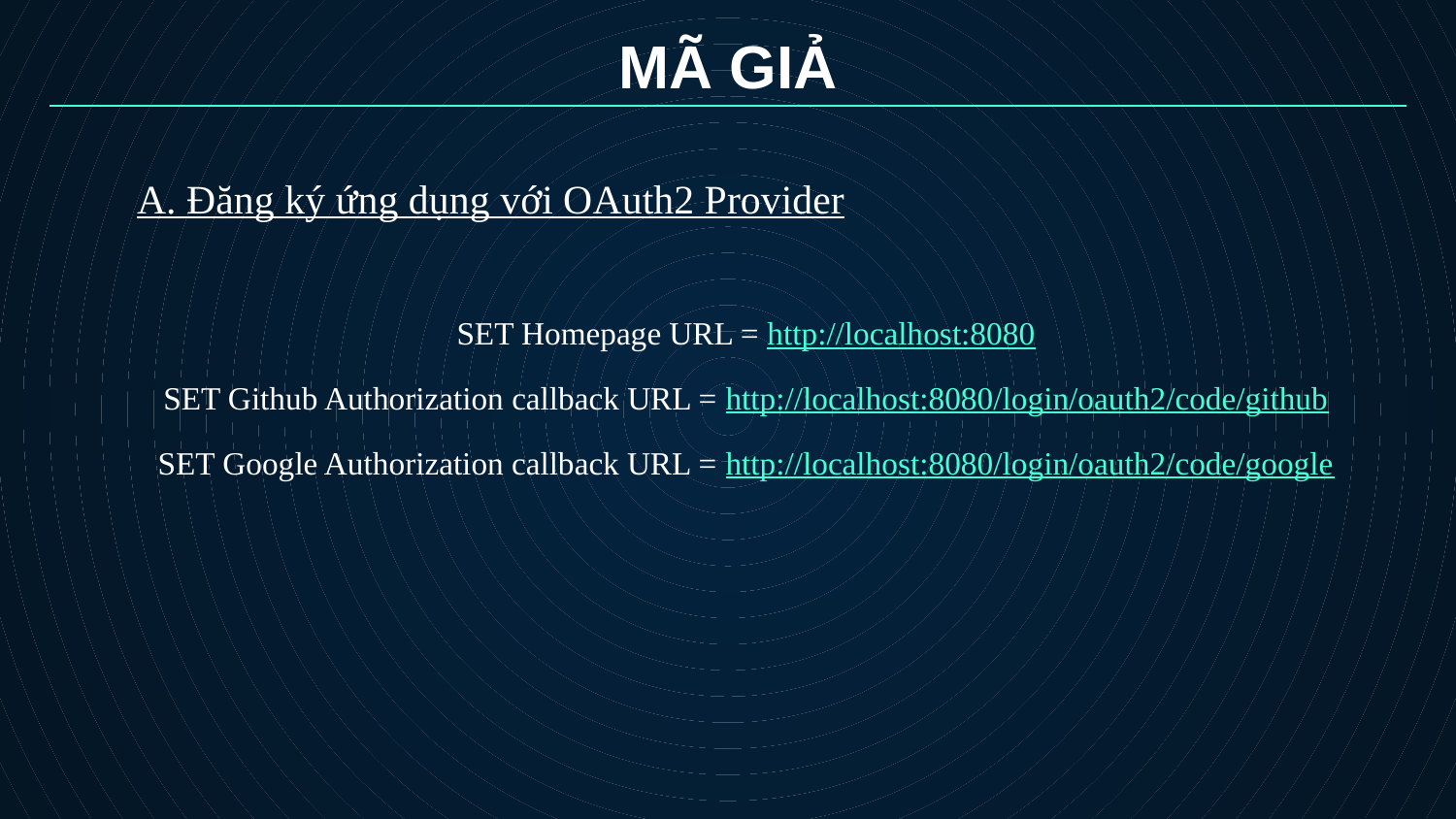

MÃ GIẢ
A. Đăng ký ứng dụng với OAuth2 Provider

SET Homepage URL = http://localhost:8080
SET Github Authorization callback URL = http://localhost:8080/login/oauth2/code/github
SET Google Authorization callback URL = http://localhost:8080/login/oauth2/code/google